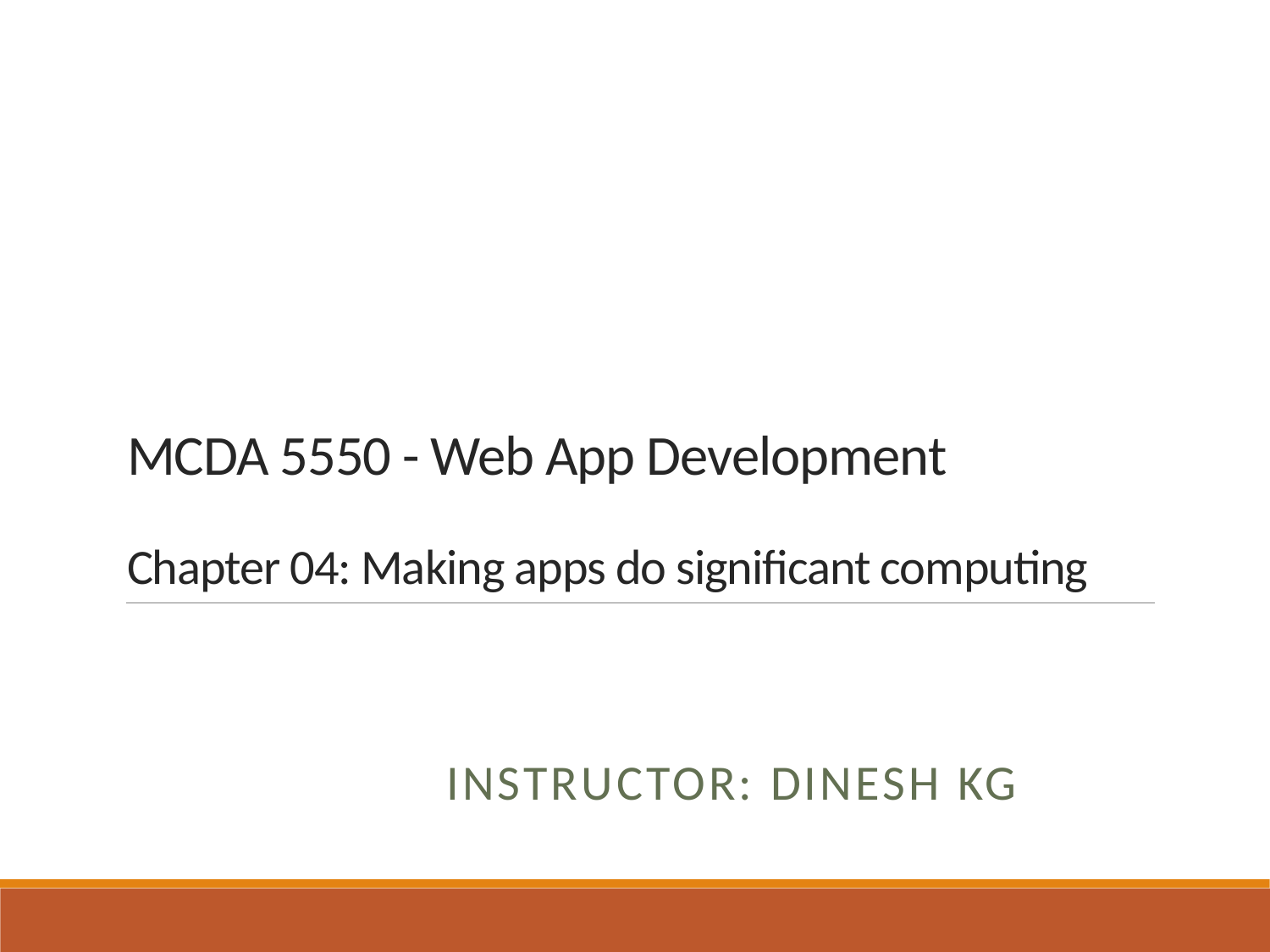

# MCDA 5550 - Web App Development Chapter 04: Making apps do significant computing
Instructor: Dinesh kG